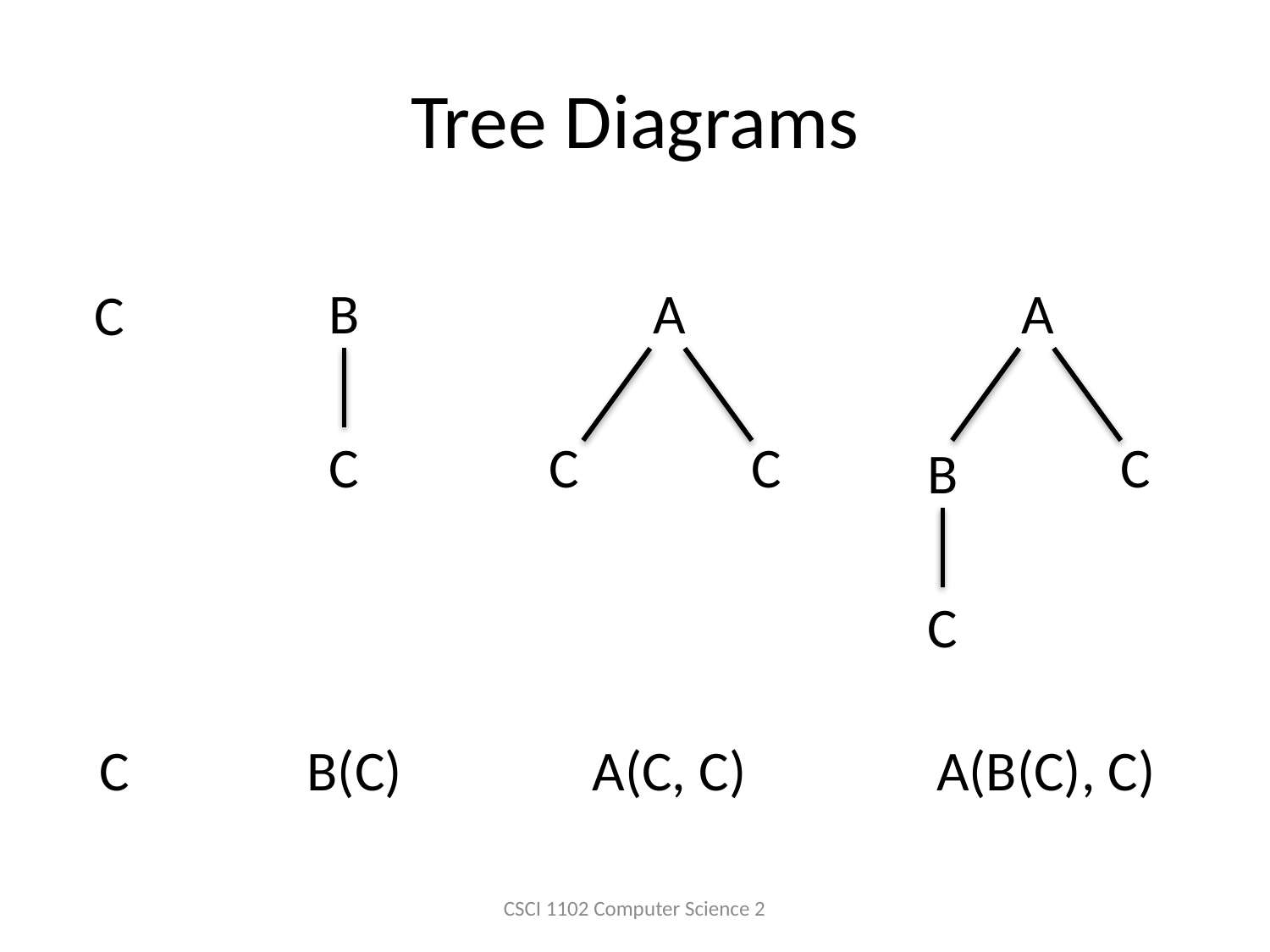

# Tree Diagrams
B
C
A
C
C
A
C
B
C
C
 C              B(C)               A(C, C)               A(B(C), C)
CSCI 1102 Computer Science 2